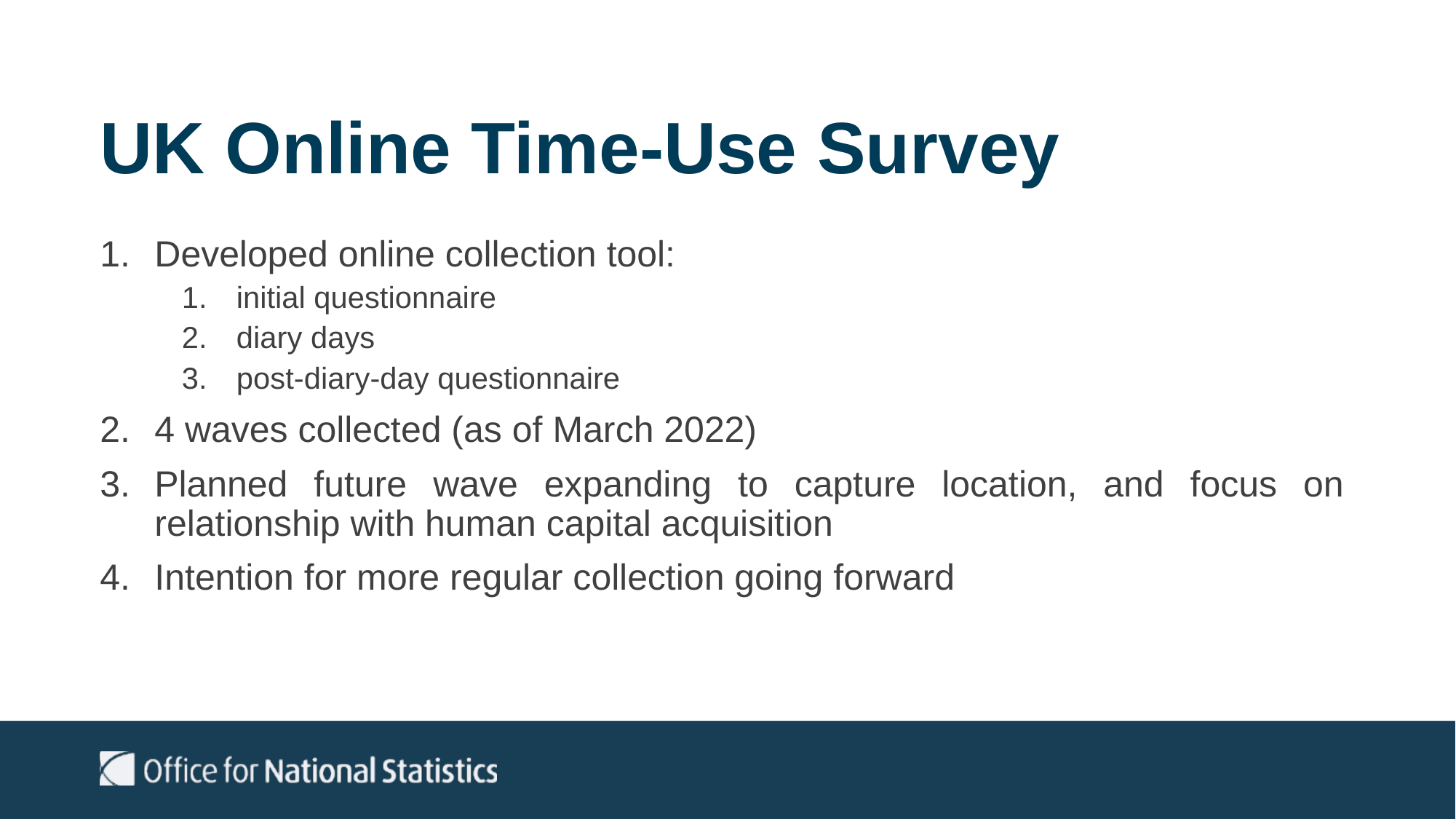

# UK Online Time-Use Survey
Developed online collection tool:
initial questionnaire
diary days
post-diary-day questionnaire
4 waves collected (as of March 2022)
Planned future wave expanding to capture location, and focus on relationship with human capital acquisition
Intention for more regular collection going forward